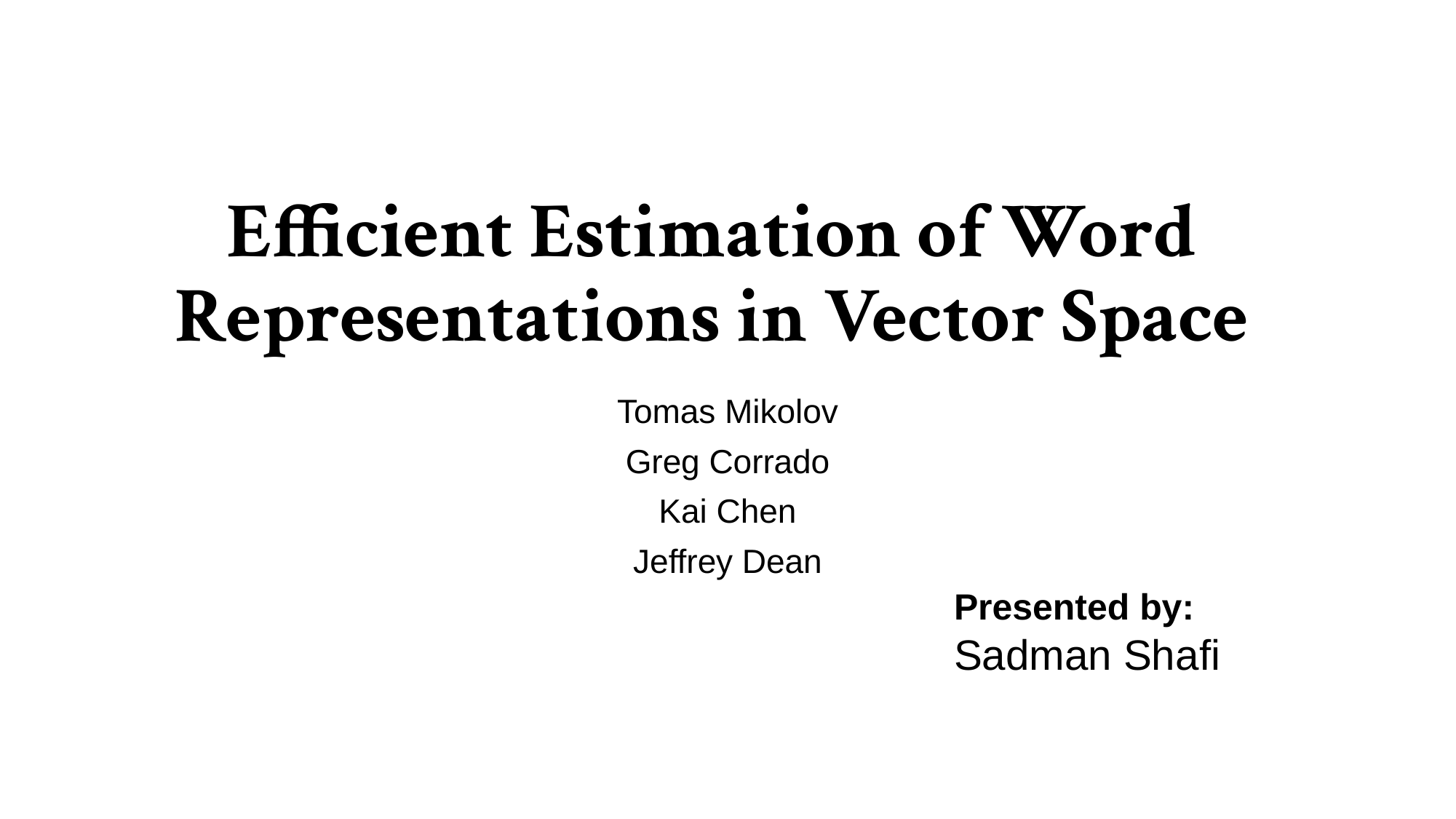

# Efficient Estimation of Word Representations in Vector Space
Tomas Mikolov
Greg Corrado
Kai Chen
Jeffrey Dean
Presented by:
Sadman Shafi